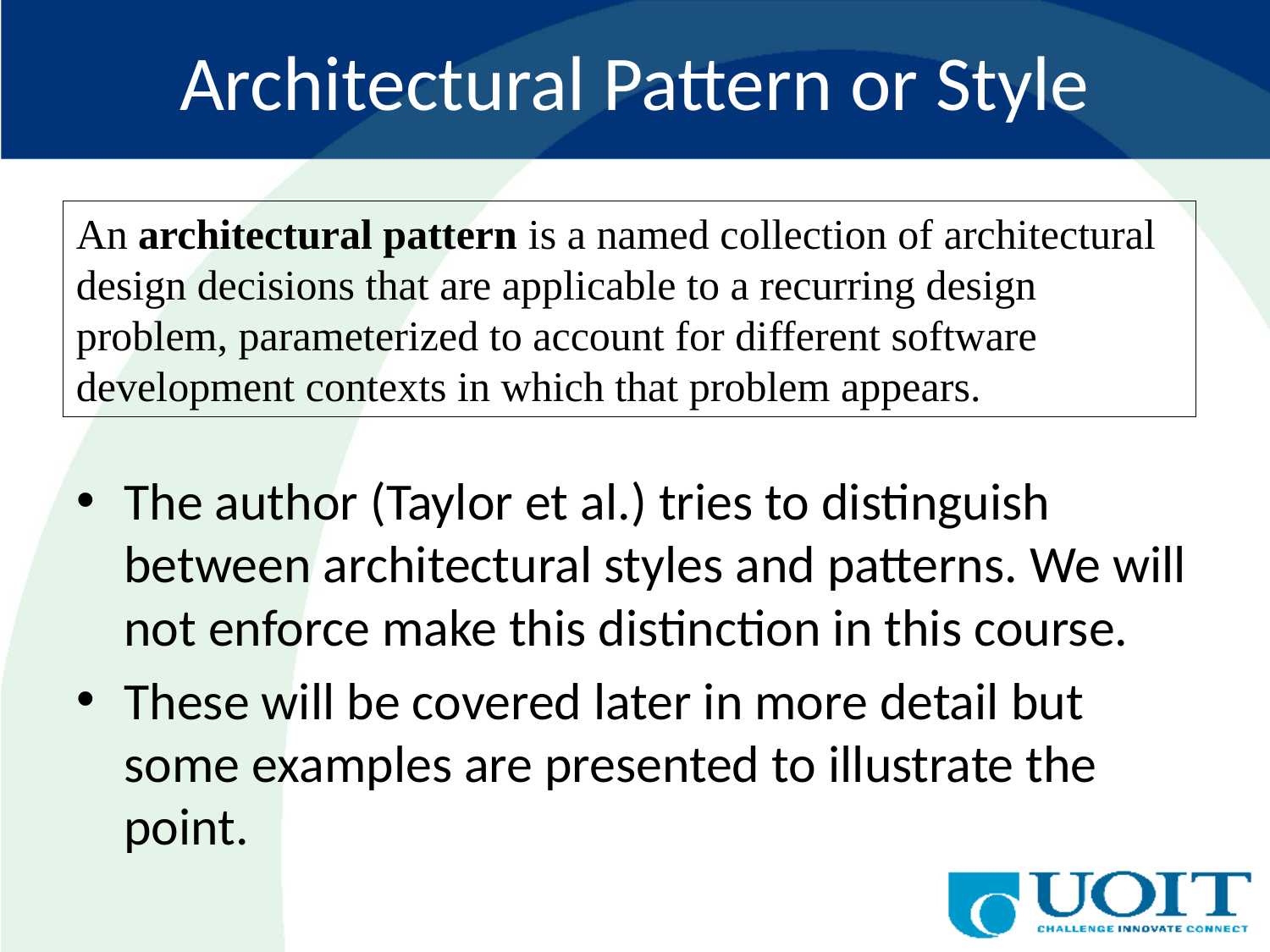

# Architectural Pattern or Style
An architectural pattern is a named collection of architectural design decisions that are applicable to a recurring design problem, parameterized to account for different software development contexts in which that problem appears.
The author (Taylor et al.) tries to distinguish between architectural styles and patterns. We will not enforce make this distinction in this course.
These will be covered later in more detail but some examples are presented to illustrate the point.